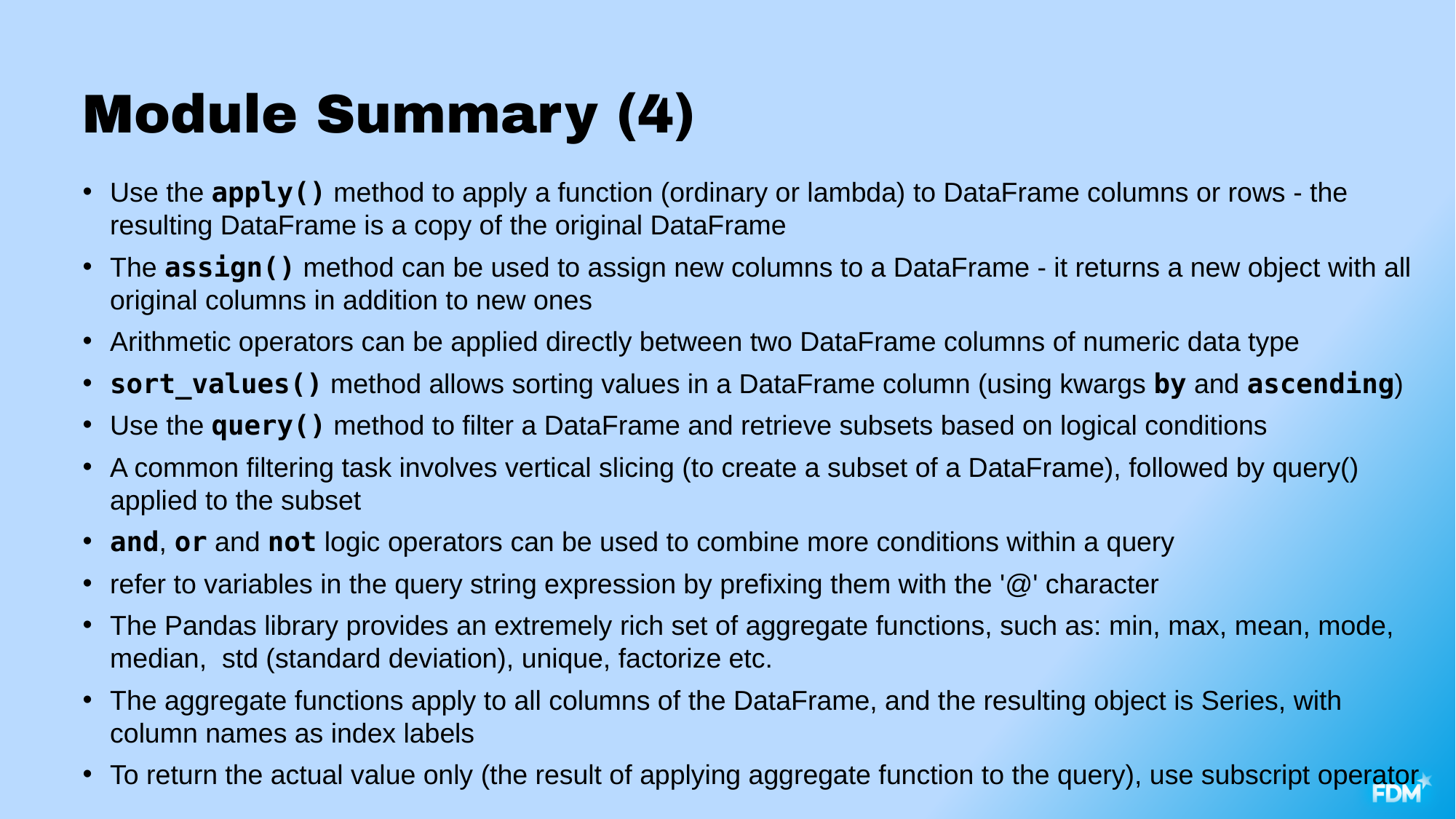

# Module Summary (4)
Use the apply() method to apply a function (ordinary or lambda) to DataFrame columns or rows - the resulting DataFrame is a copy of the original DataFrame
The assign() method can be used to assign new columns to a DataFrame - it returns a new object with all original columns in addition to new ones
Arithmetic operators can be applied directly between two DataFrame columns of numeric data type
sort_values() method allows sorting values in a DataFrame column (using kwargs by and ascending)
Use the query() method to filter a DataFrame and retrieve subsets based on logical conditions
A common filtering task involves vertical slicing (to create a subset of a DataFrame), followed by query() applied to the subset
and, or and not logic operators can be used to combine more conditions within a query
refer to variables in the query string expression by prefixing them with the '@' character
The Pandas library provides an extremely rich set of aggregate functions, such as: min, max, mean, mode, median,  std (standard deviation), unique, factorize etc.
The aggregate functions apply to all columns of the DataFrame, and the resulting object is Series, with column names as index labels
To return the actual value only (the result of applying aggregate function to the query), use subscript operator